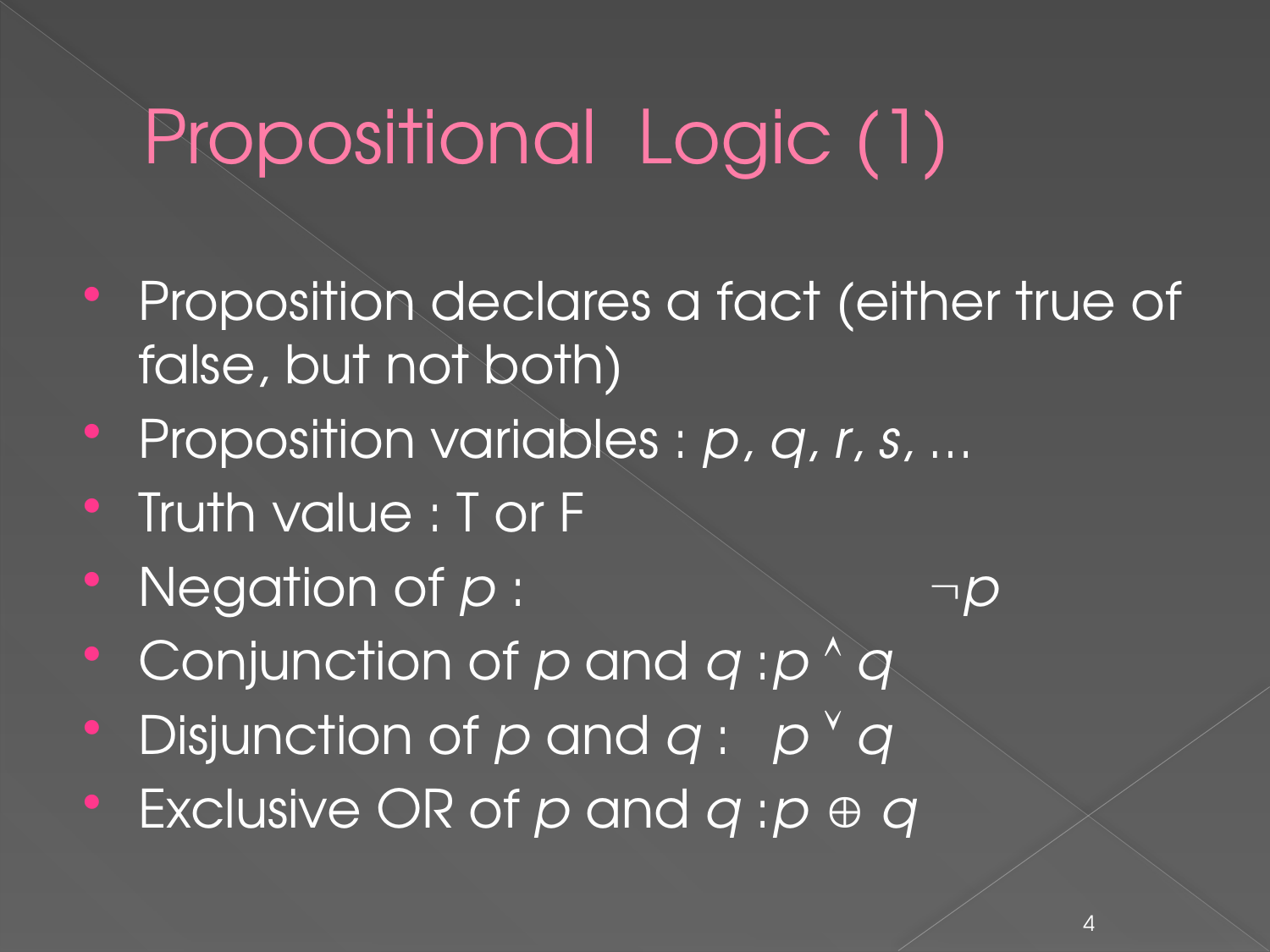

# Propositional  Logic (1)
Proposition declares a fact (either true of false, but not both)
Proposition variables : p, q, r, s, …
Truth value : T or F
Negation of p :			  ¬p
Conjunction of p and q :	p ∧ q
Disjunction of p and q :	p ∨ q
Exclusive OR of p and q :	p ⊕ q
4